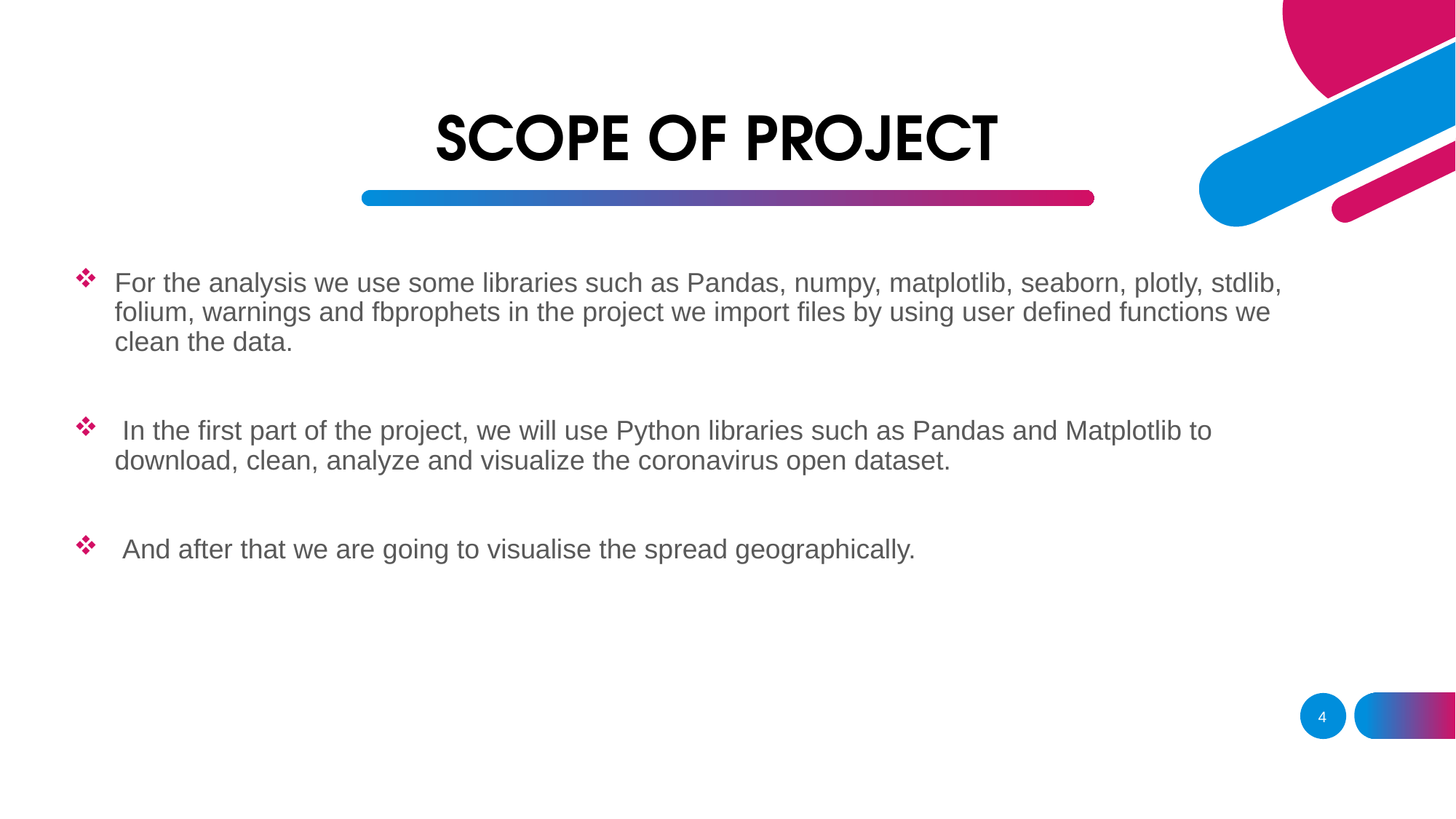

# SCOPE OF PROJECT
For the analysis we use some libraries such as Pandas, numpy, matplotlib, seaborn, plotly, stdlib, folium, warnings and fbprophets in the project we import files by using user defined functions we clean the data.

 In the first part of the project, we will use Python libraries such as Pandas and Matplotlib to download, clean, analyze and visualize the coronavirus open dataset.

 And after that we are going to visualise the spread geographically.

4